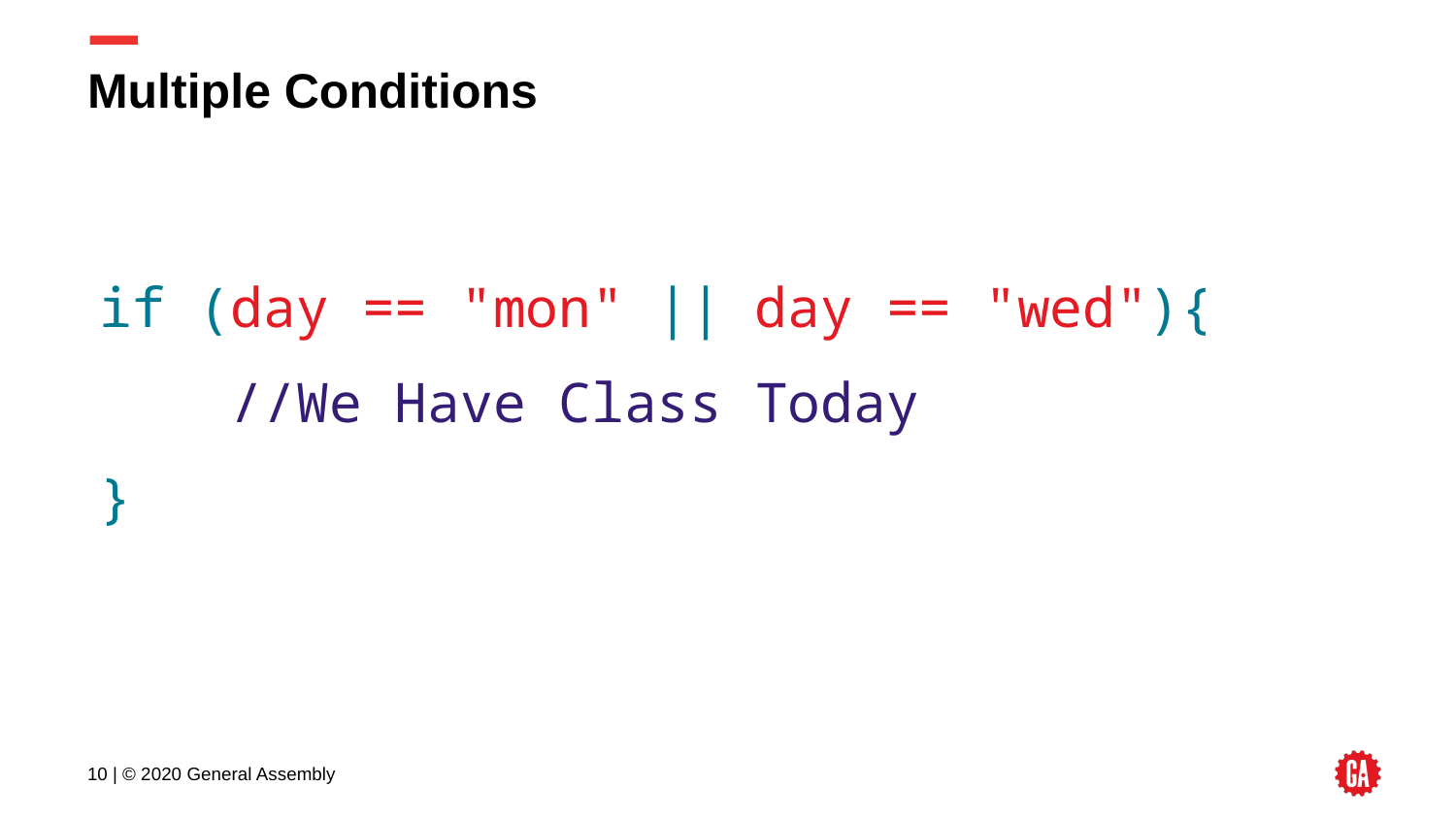

# Multiple Conditions
if (day == "mon" || day == "wed"){
    //We Have Class Today
}
10 | © 2020 General Assembly